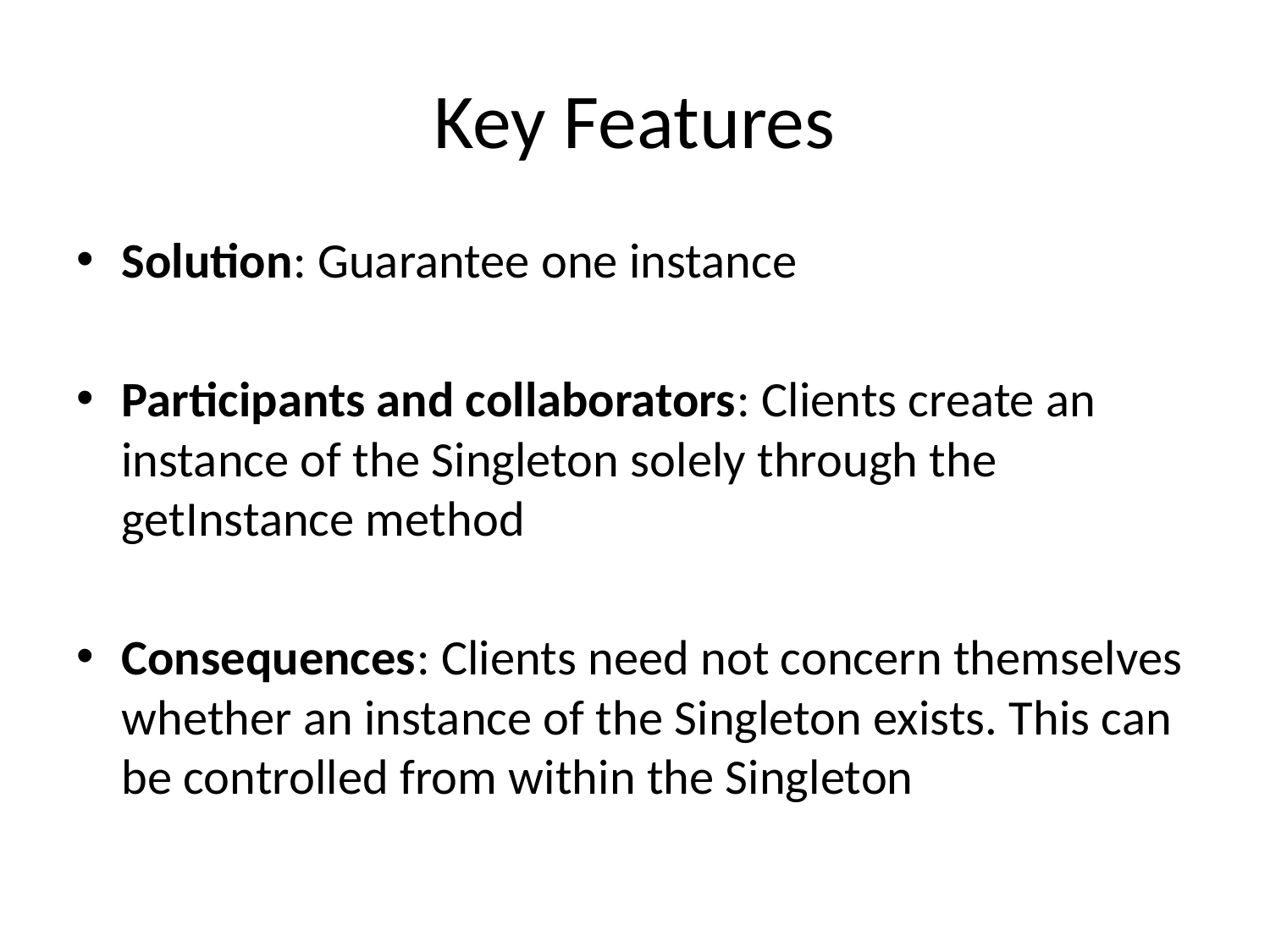

# Key Features
Solution: Guarantee one instance

Participants and collaborators: Clients create an instance of the Singleton solely through the getInstance method

Consequences: Clients need not concern themselves whether an instance of the Singleton exists. This can be controlled from within the Singleton